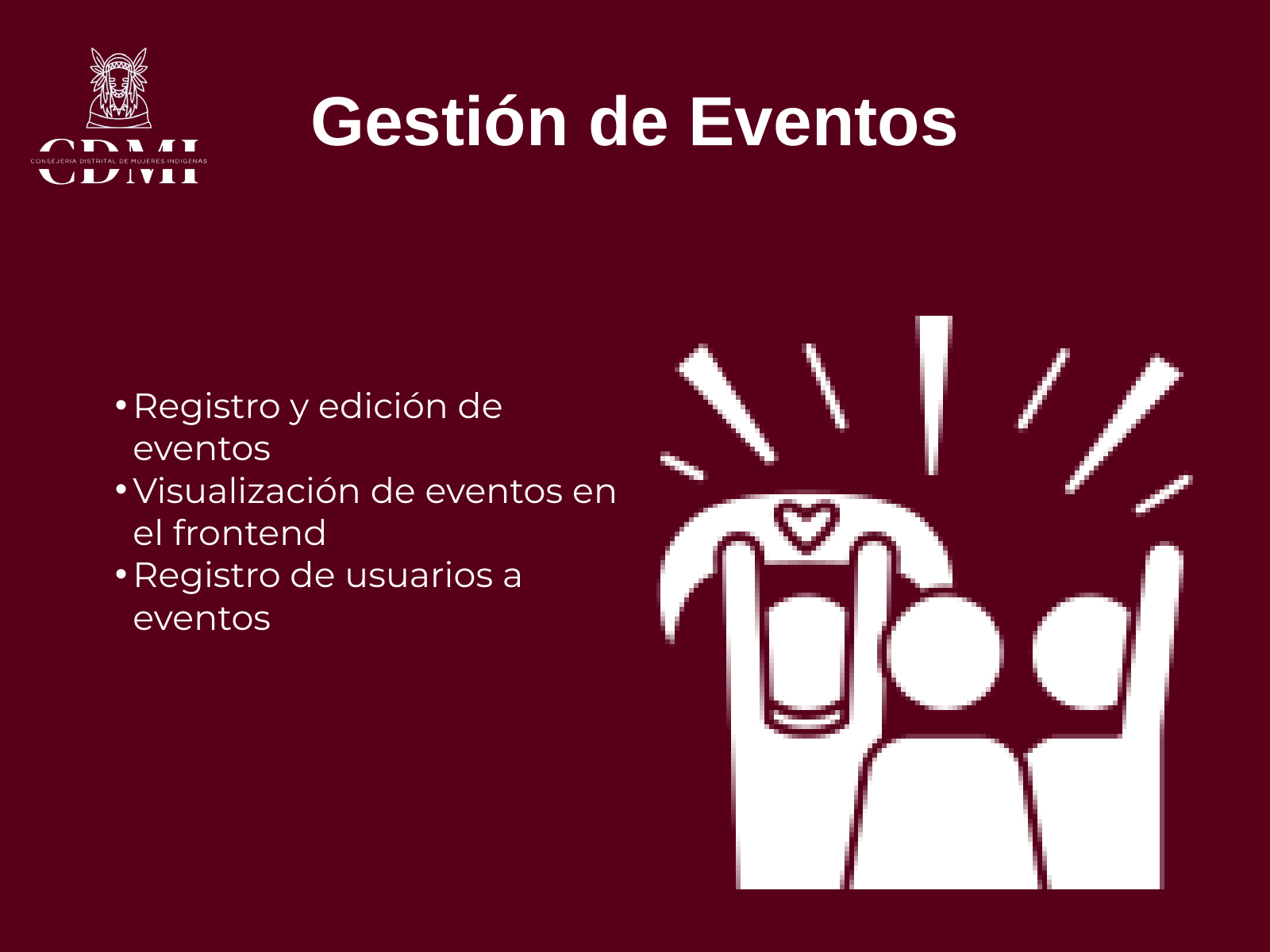

Gestión de Eventos

Registro y edición de eventos
Visualización de eventos en el frontend
Registro de usuarios a eventos